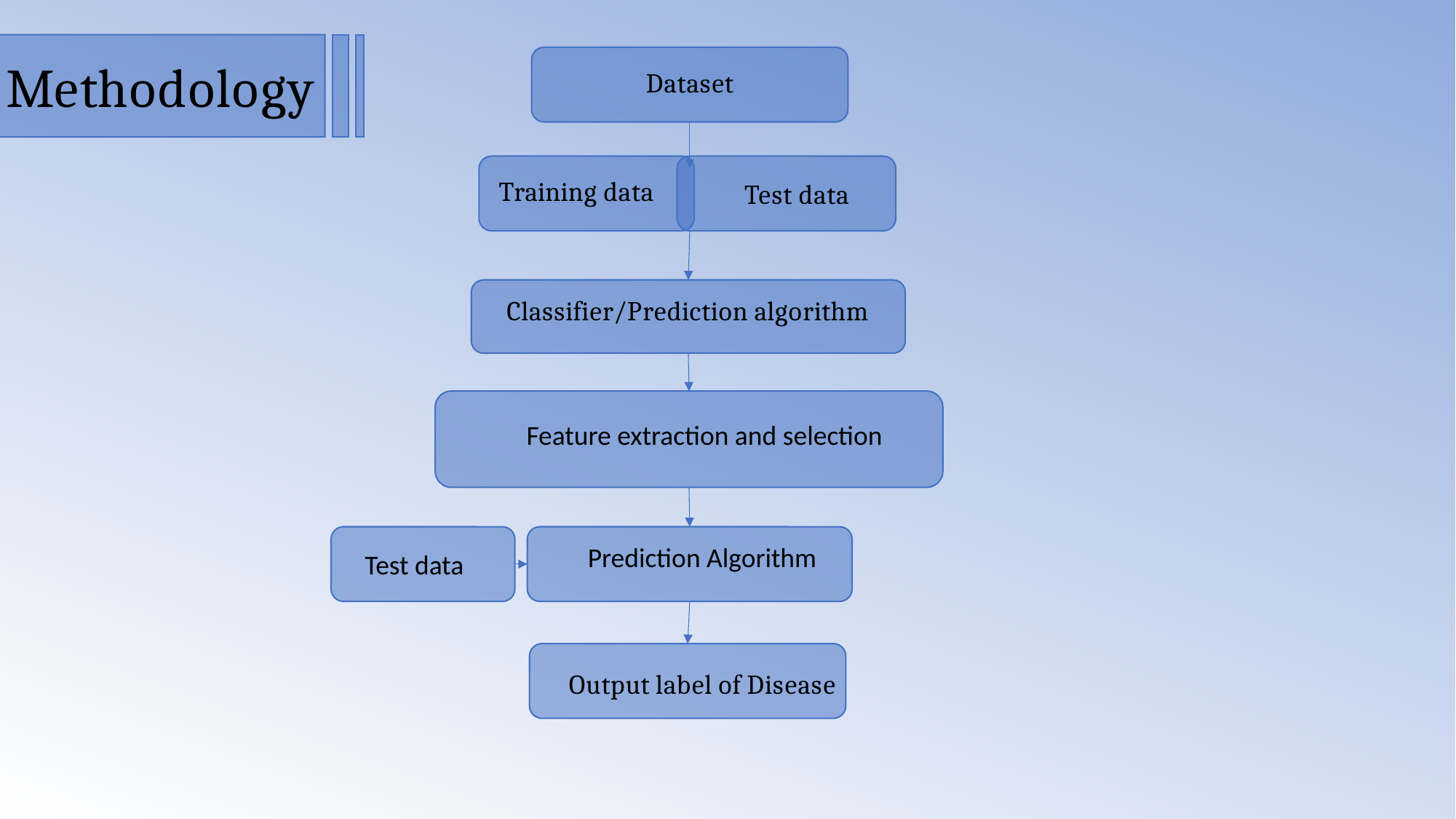

Methodology

Dataset

Training data
Test data

Classifier/Prediction algorithm

Feature extraction and selection

Prediction Algorithm
Test data

Output label of Disease